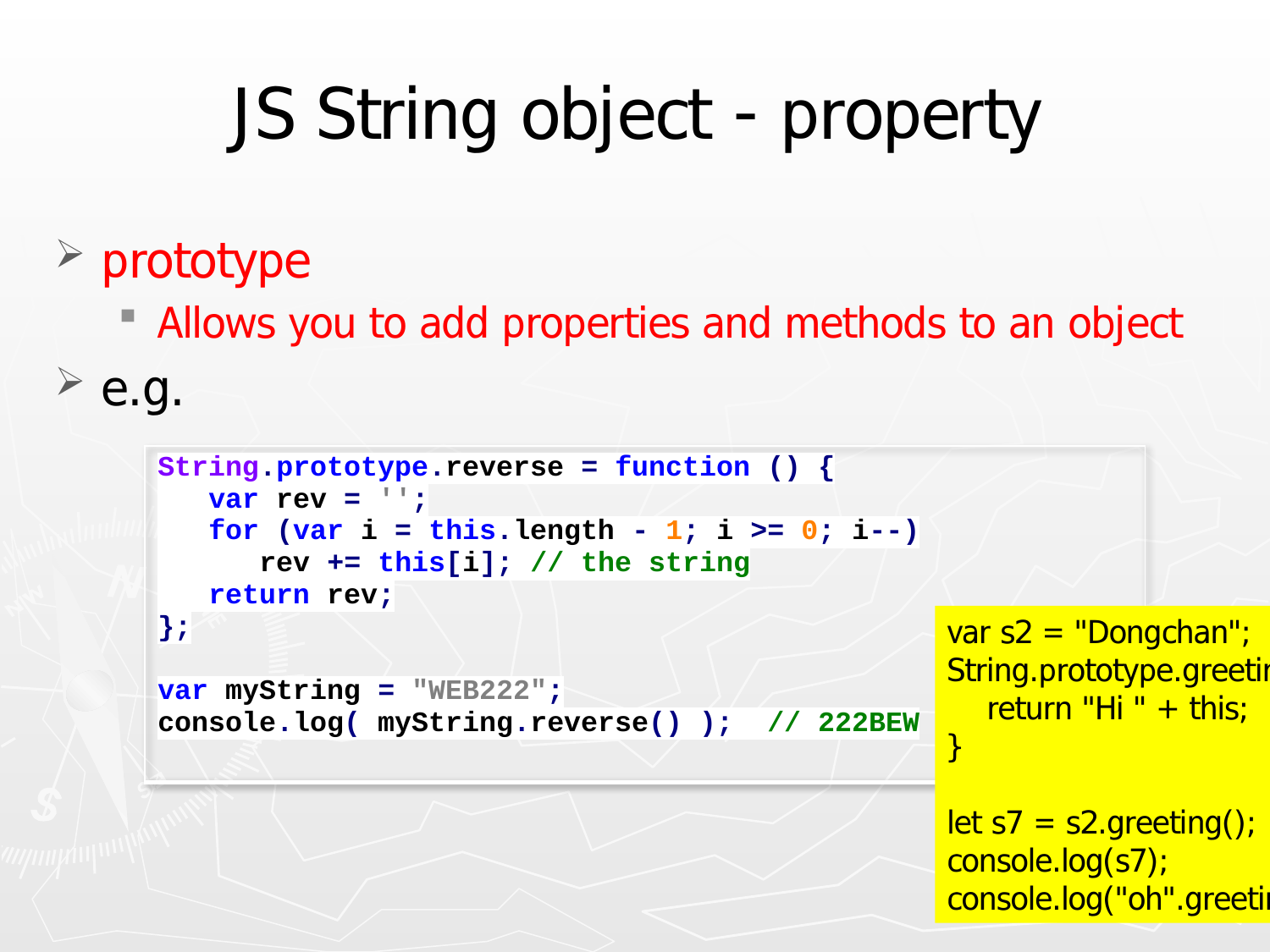

# JS String object - property
prototype
Allows you to add properties and methods to an object
e.g.

| String.prototype.reverse = function () { var rev = ''; for (var i = this.length - 1; i >= 0; i--) rev += this[i]; // the string return rev; }; var myString = "WEB222"; console.log( myString.reverse() ); // 222BEW |
| --- |
var s2 = "Dongchan";
String.prototype.greeting = function(){
    return "Hi " + this;
}
let s7 = s2.greeting();
console.log(s7);
console.log("oh".greeting());
22